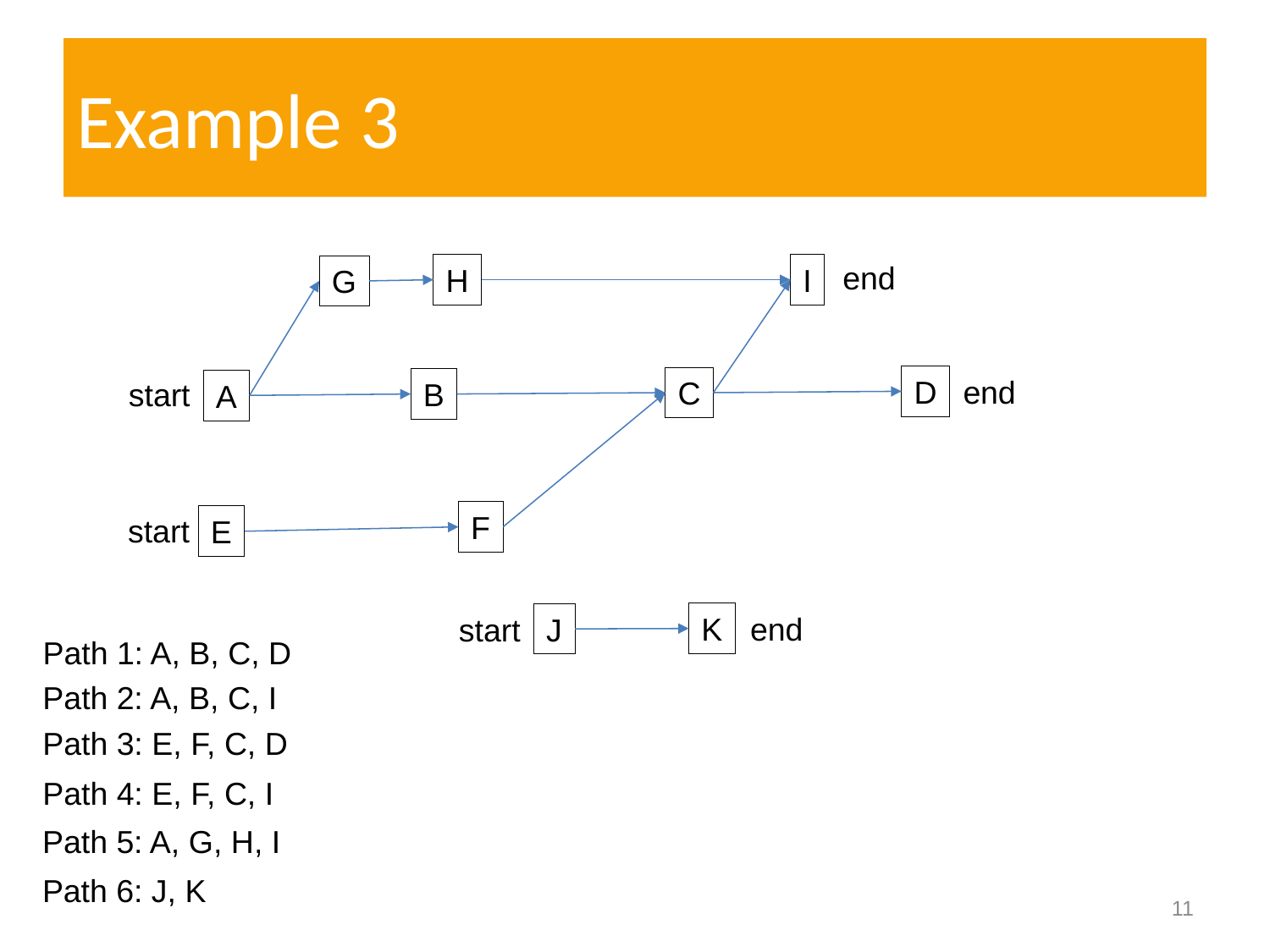

# Example 3
end
H
I
G
D
end
C
start
B
A
F
start
E
K
end
J
start
Path 1: A, B, C, D
Path 2: A, B, C, I
Path 3: E, F, C, D
Path 4: E, F, C, I
Path 5: A, G, H, I
Path 6: J, K
11